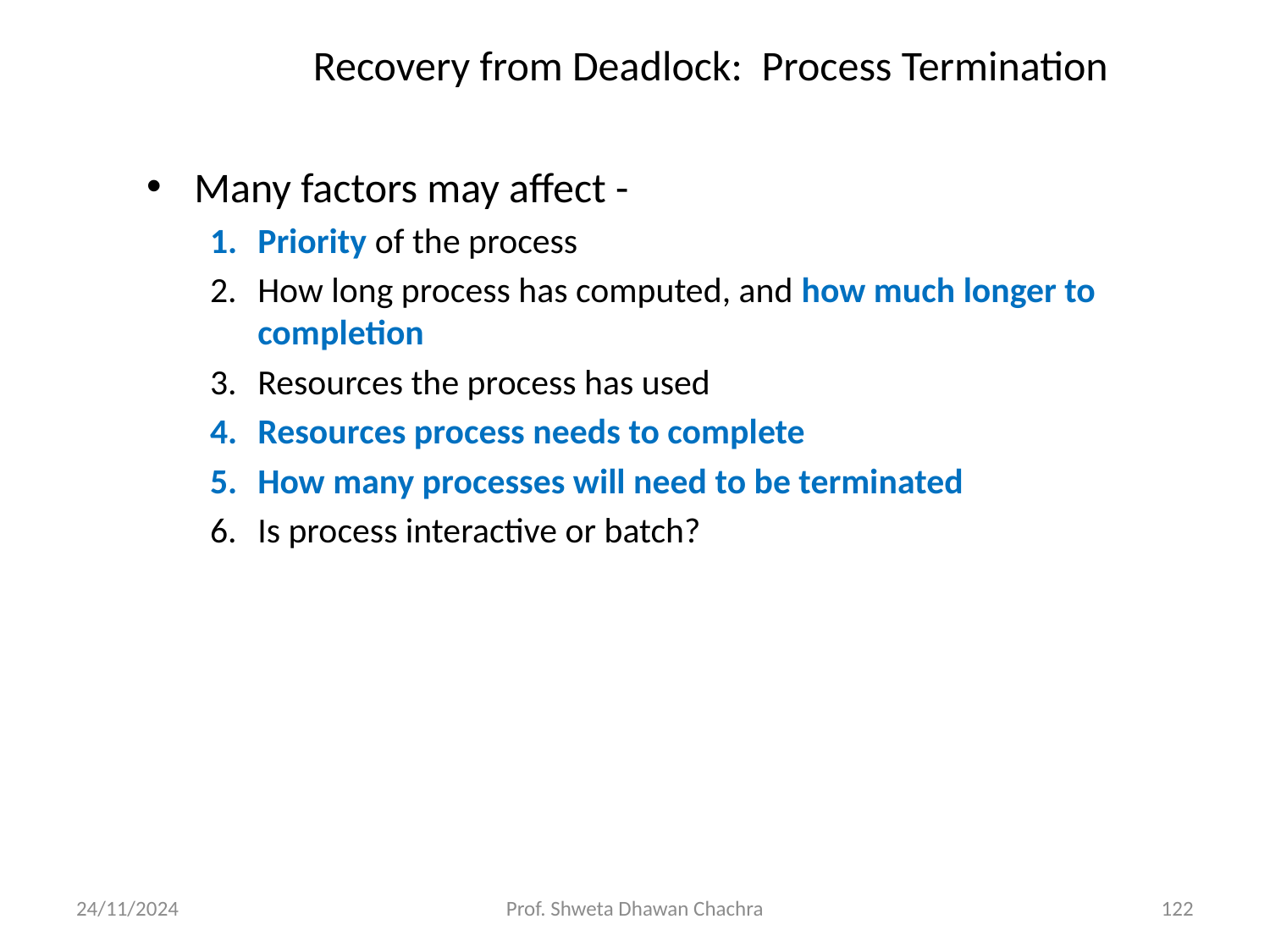

# Recovery from Deadlock:  Process Termination
Many factors may affect -
Priority of the process
How long process has computed, and how much longer to completion
Resources the process has used
Resources process needs to complete
How many processes will need to be terminated
Is process interactive or batch?
24/11/2024
Prof. Shweta Dhawan Chachra
122